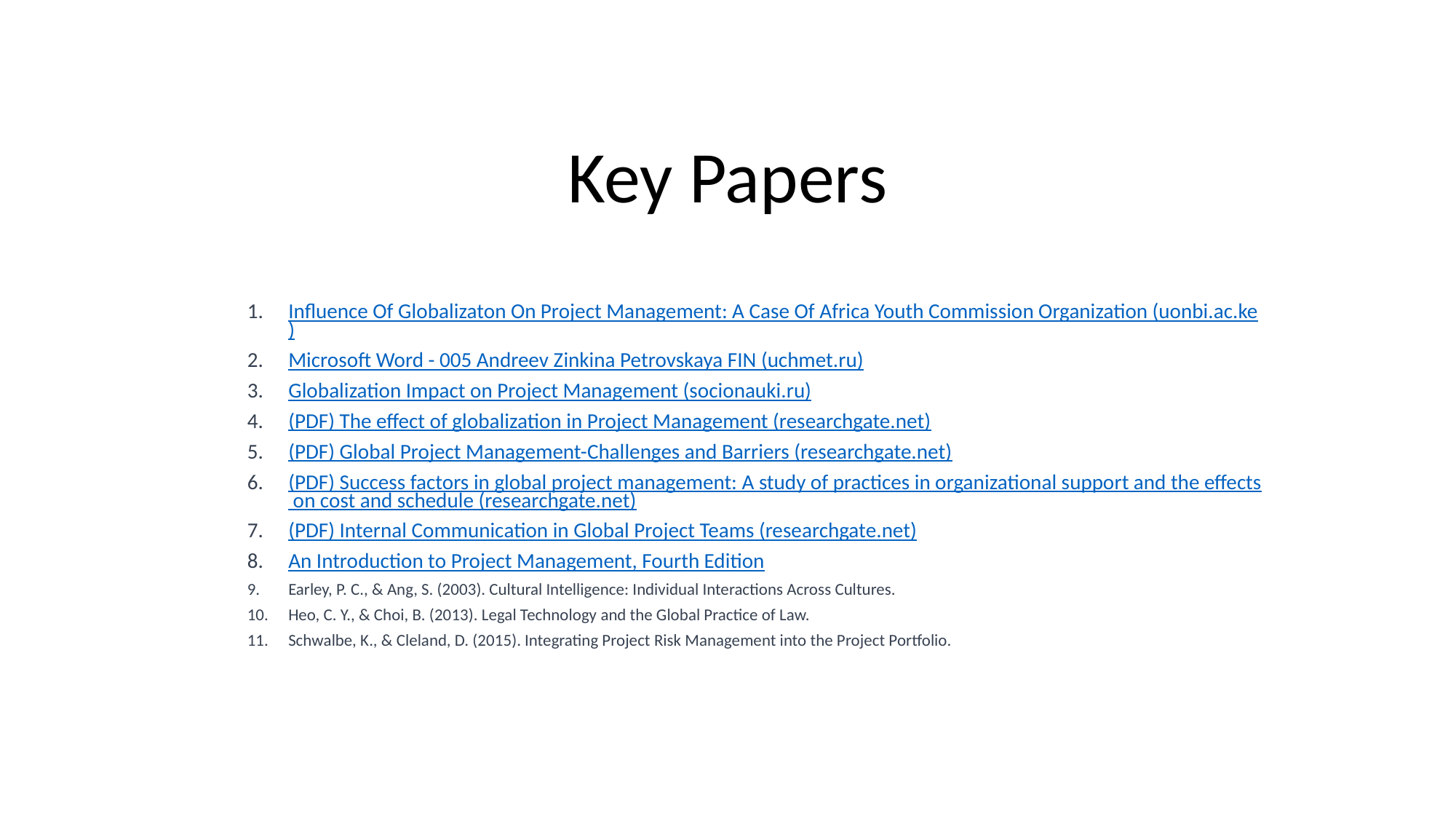

# Key Papers

Influence Of Globalizaton On Project Management: A Case Of Africa Youth Commission Organization (uonbi.ac.ke)
Microsoft Word - 005 Andreev Zinkina Petrovskaya FIN (uchmet.ru)
Globalization Impact on Project Management (socionauki.ru)
(PDF) The effect of globalization in Project Management (researchgate.net)
(PDF) Global Project Management-Challenges and Barriers (researchgate.net)
(PDF) Success factors in global project management: A study of practices in organizational support and the effects on cost and schedule (researchgate.net)
(PDF) Internal Communication in Global Project Teams (researchgate.net)
An Introduction to Project Management, Fourth Edition
Earley, P. C., & Ang, S. (2003). Cultural Intelligence: Individual Interactions Across Cultures.
Heo, C. Y., & Choi, B. (2013). Legal Technology and the Global Practice of Law.
Schwalbe, K., & Cleland, D. (2015). Integrating Project Risk Management into the Project Portfolio.